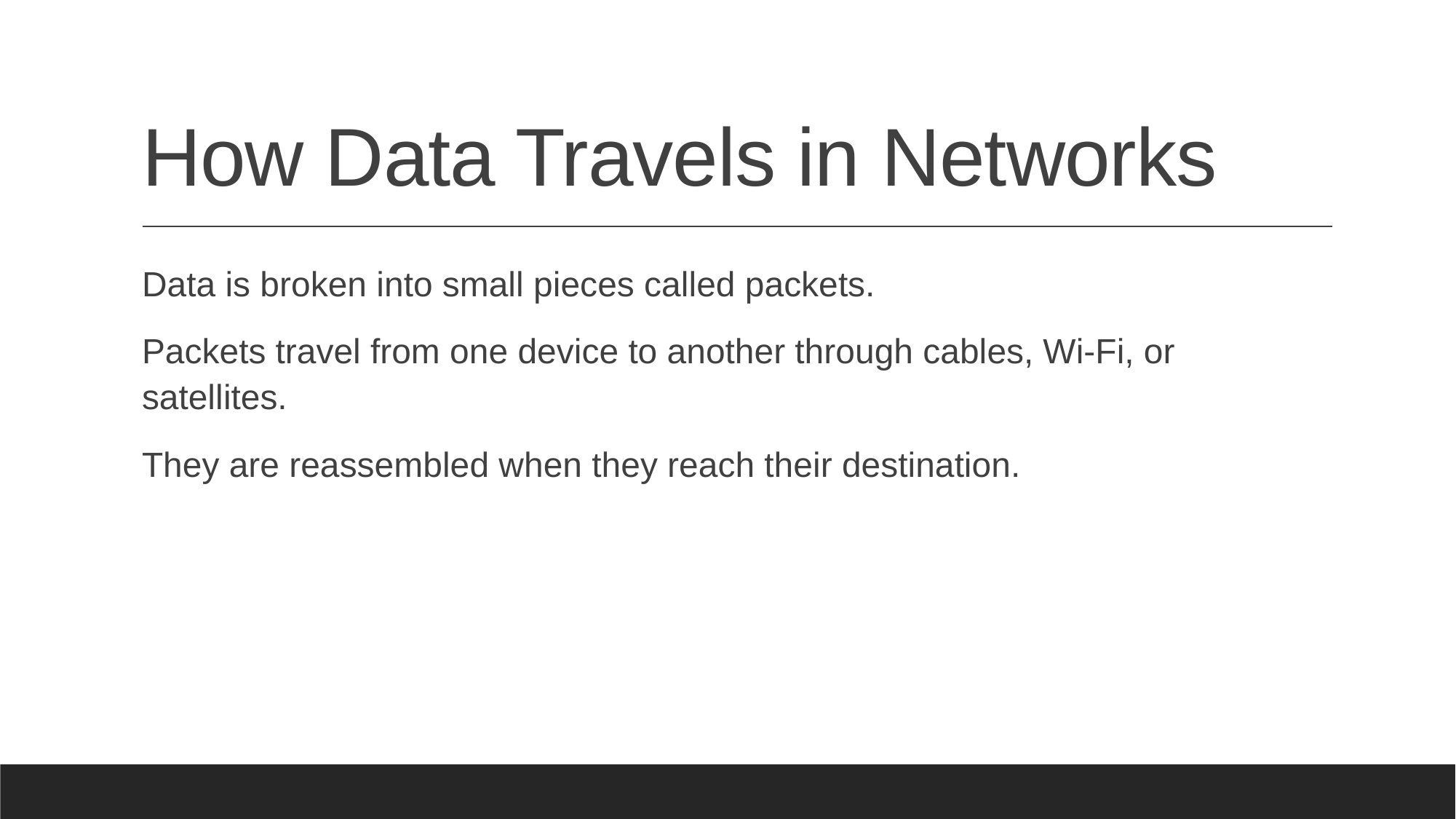

# How Data Travels in Networks
Data is broken into small pieces called packets.
Packets travel from one device to another through cables, Wi-Fi, or satellites.
They are reassembled when they reach their destination.